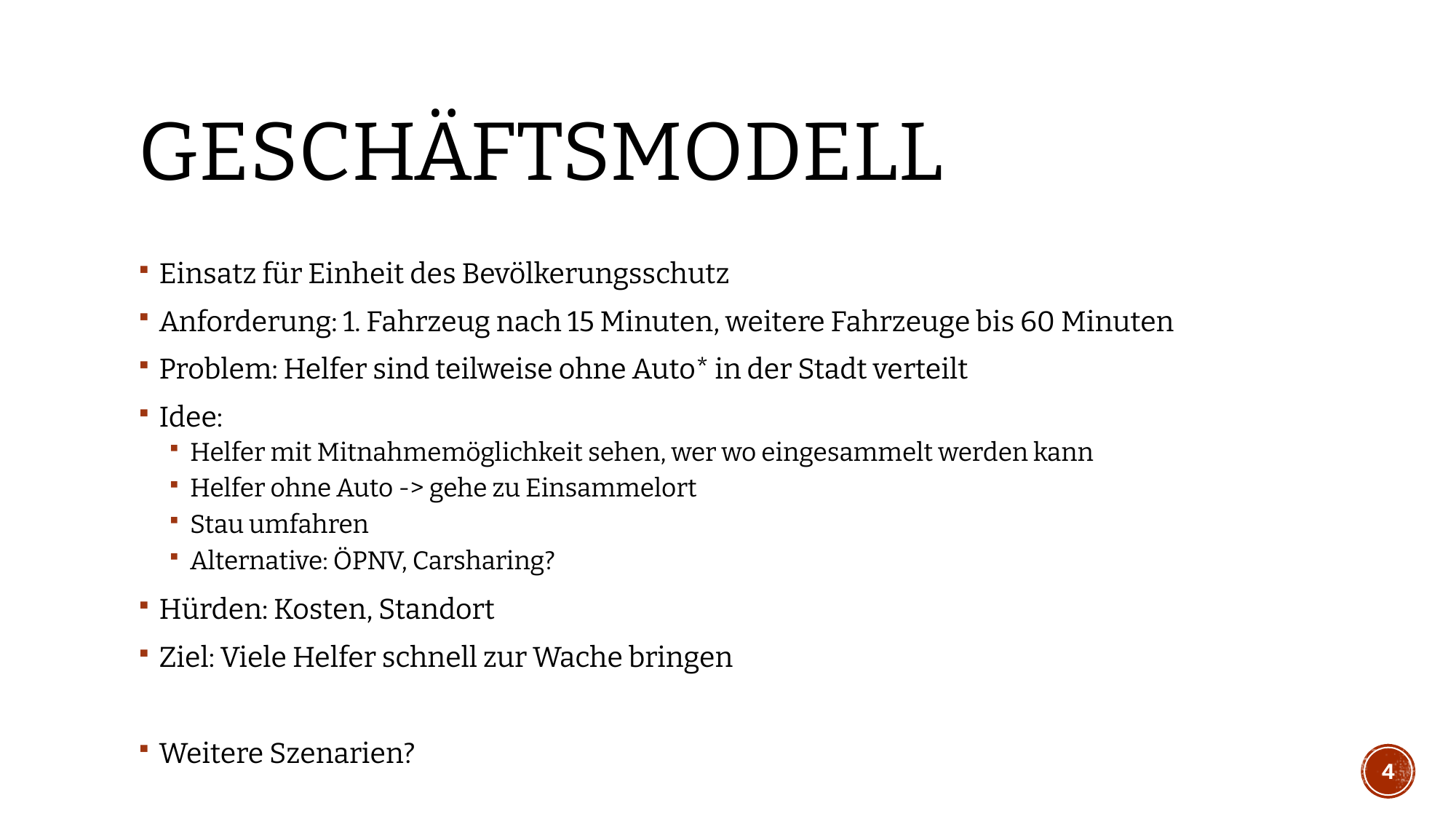

# Geschäftsmodell
Einsatz für Einheit des Bevölkerungsschutz
Anforderung: 1. Fahrzeug nach 15 Minuten, weitere Fahrzeuge bis 60 Minuten
Problem: Helfer sind teilweise ohne Auto* in der Stadt verteilt
Idee:
Helfer mit Mitnahmemöglichkeit sehen, wer wo eingesammelt werden kann
Helfer ohne Auto -> gehe zu Einsammelort
Stau umfahren
Alternative: ÖPNV, Carsharing?
Hürden: Kosten, Standort
Ziel: Viele Helfer schnell zur Wache bringen

Weitere Szenarien?
4